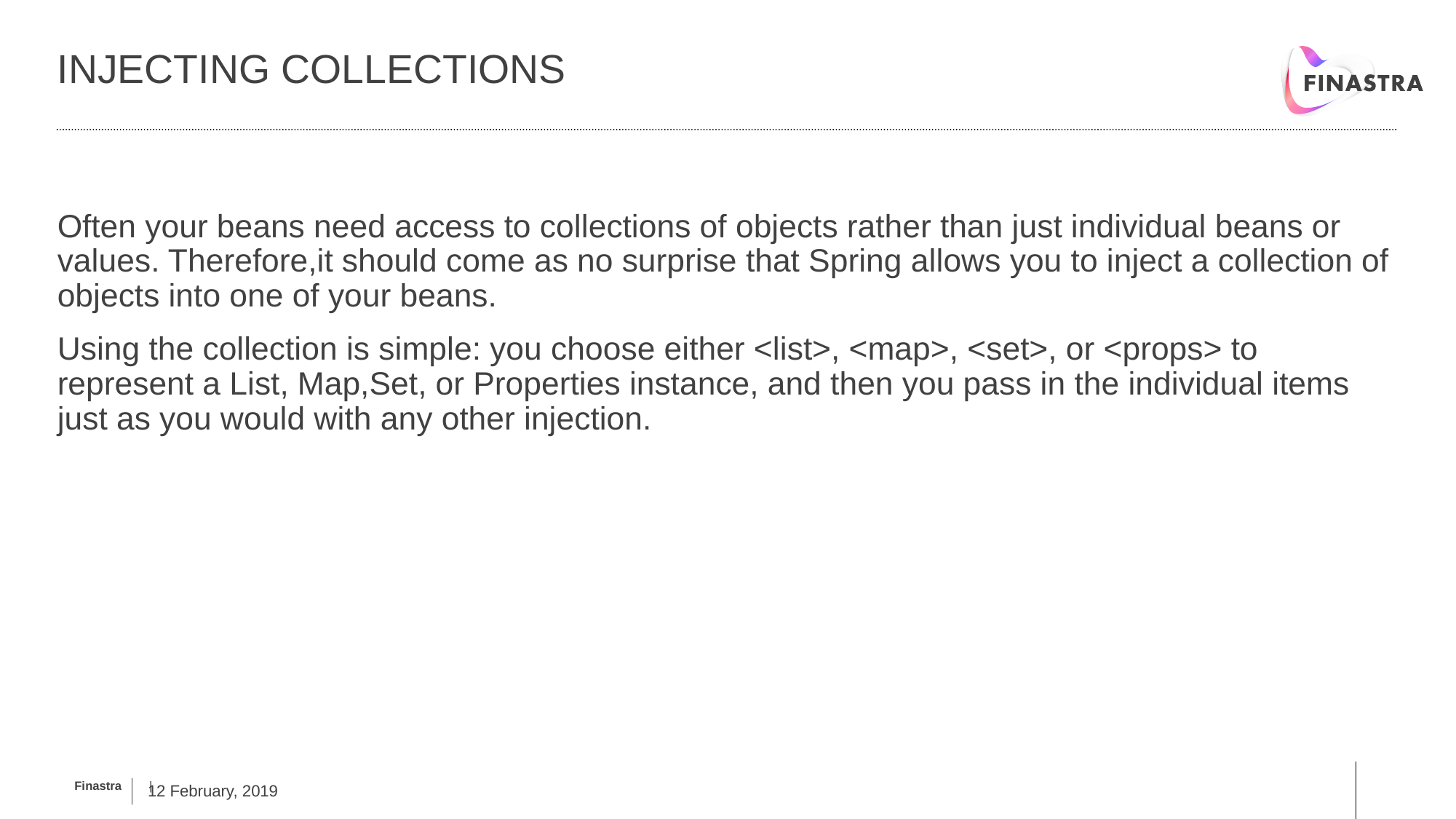

# Injecting collections

Often your beans need access to collections of objects rather than just individual beans or values. Therefore,it should come as no surprise that Spring allows you to inject a collection of objects into one of your beans.
Using the collection is simple: you choose either <list>, <map>, <set>, or <props> to represent a List, Map,Set, or Properties instance, and then you pass in the individual items just as you would with any other injection.
12 February, 2019